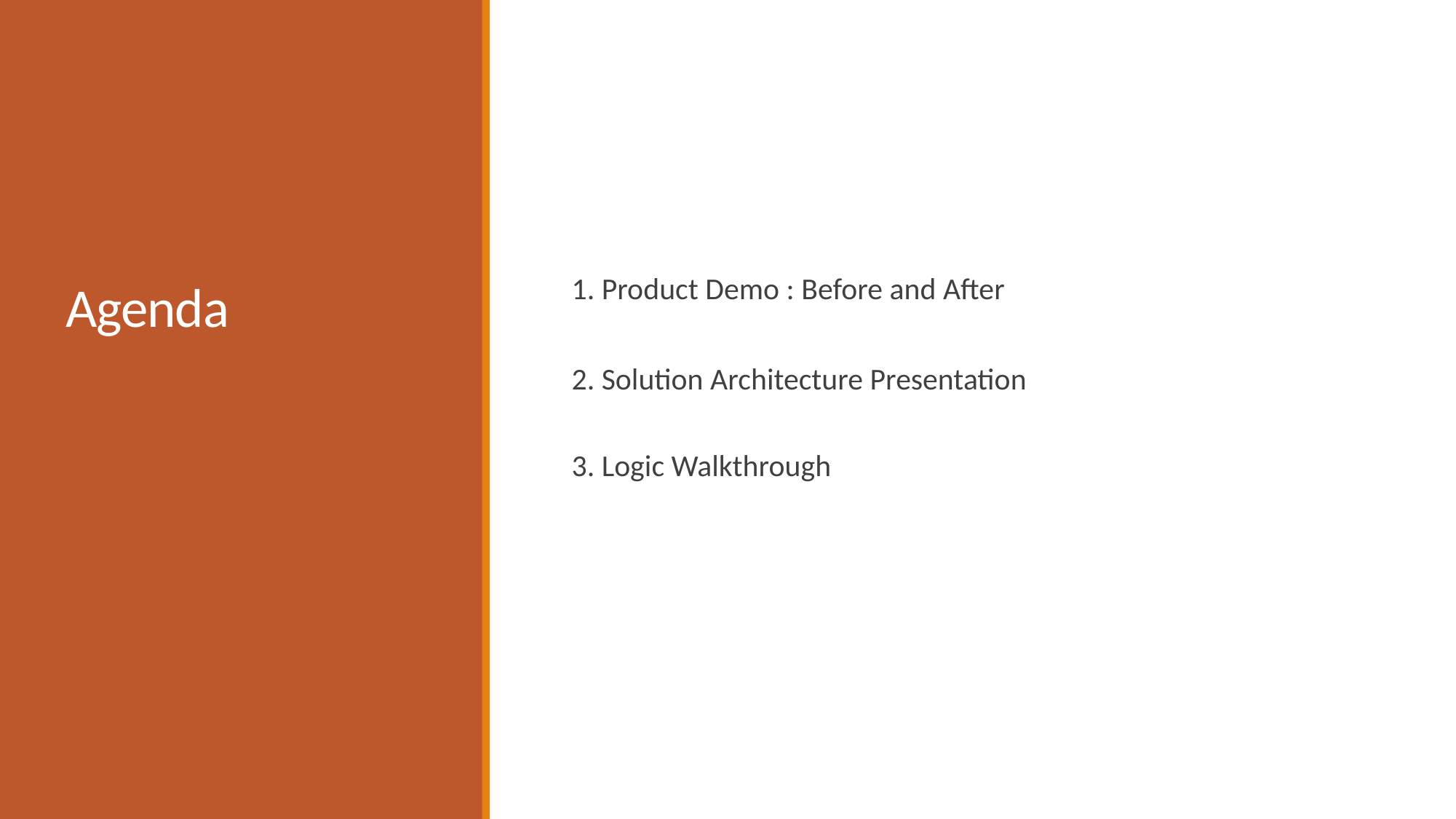

# Agenda
1. Product Demo : Before and After
2. Solution Architecture Presentation
3. Logic Walkthrough